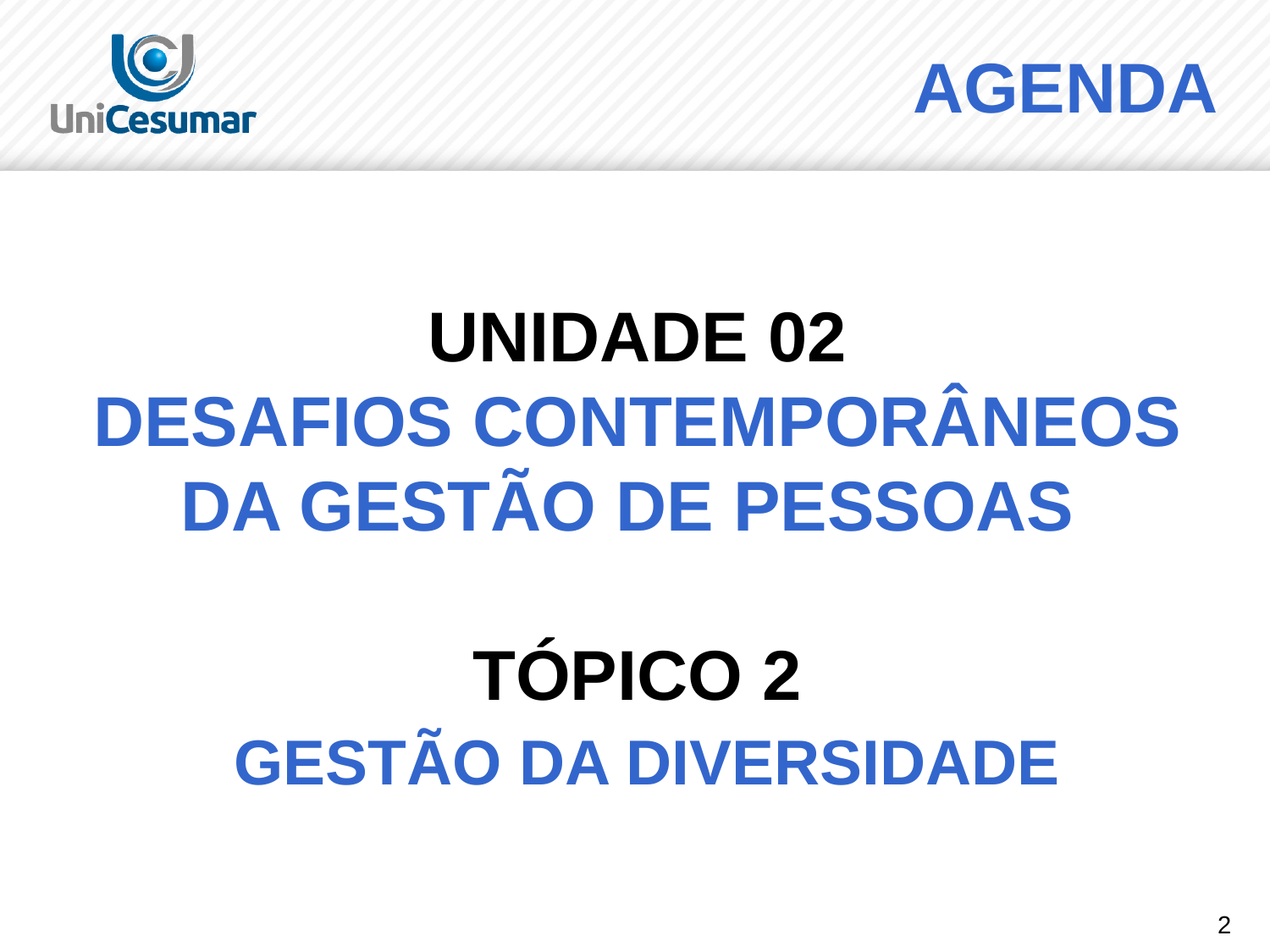

AGENDA
# UNIDADE 02 DESAFIOS CONTEMPORÂNEOS DA GESTÃO DE PESSOAS TÓPICO 2 GESTÃO DA DIVERSIDADE